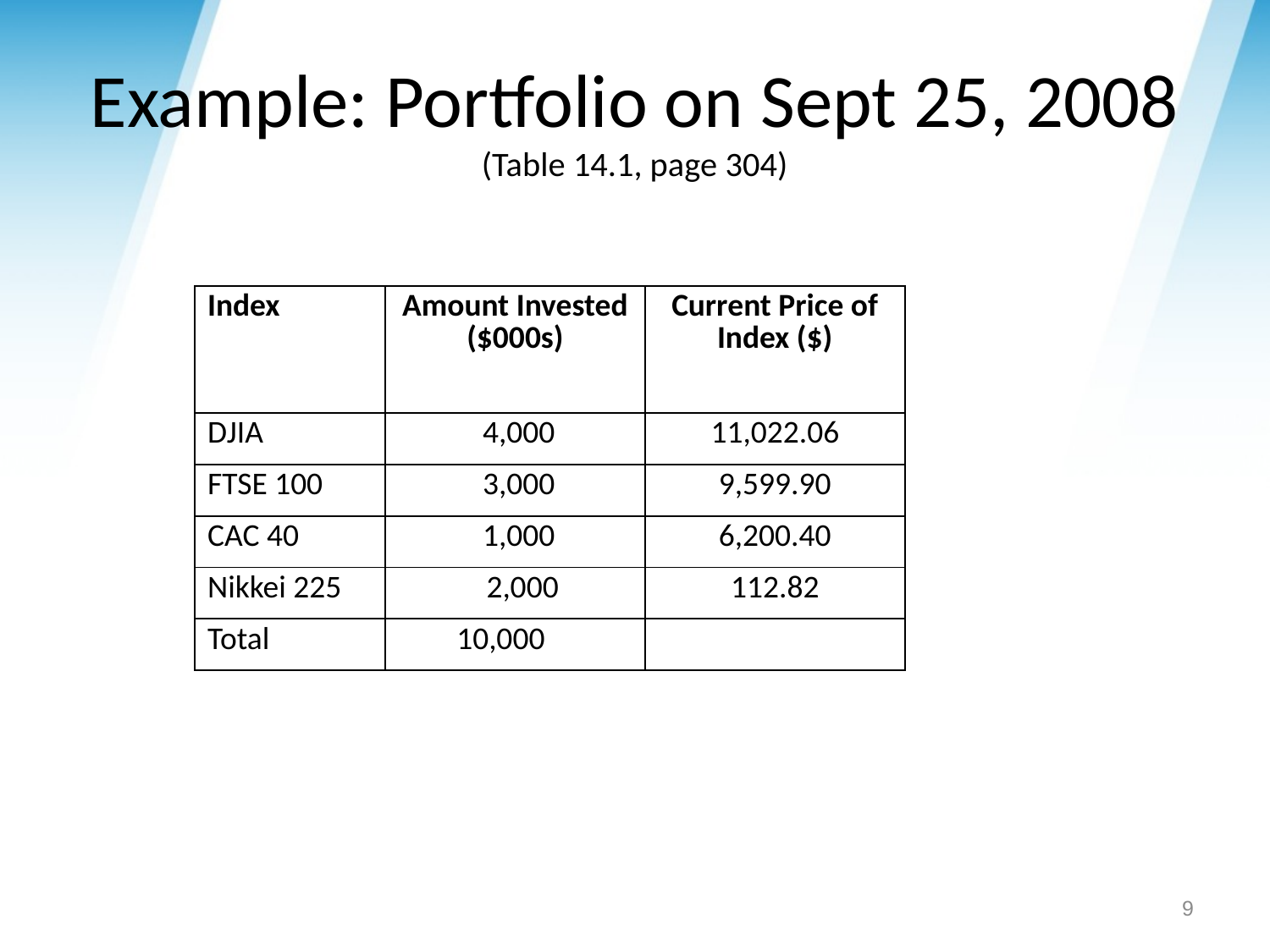

# Example: Portfolio on Sept 25, 2008 (Table 14.1, page 304)
| Index | Amount Invested ($000s) | Current Price of Index ($) |
| --- | --- | --- |
| DJIA | 4,000 | 11,022.06 |
| FTSE 100 | 3,000 | 9,599.90 |
| CAC 40 | 1,000 | 6,200.40 |
| Nikkei 225 | 2,000 | 112.82 |
| Total | 10,000 |  |
9